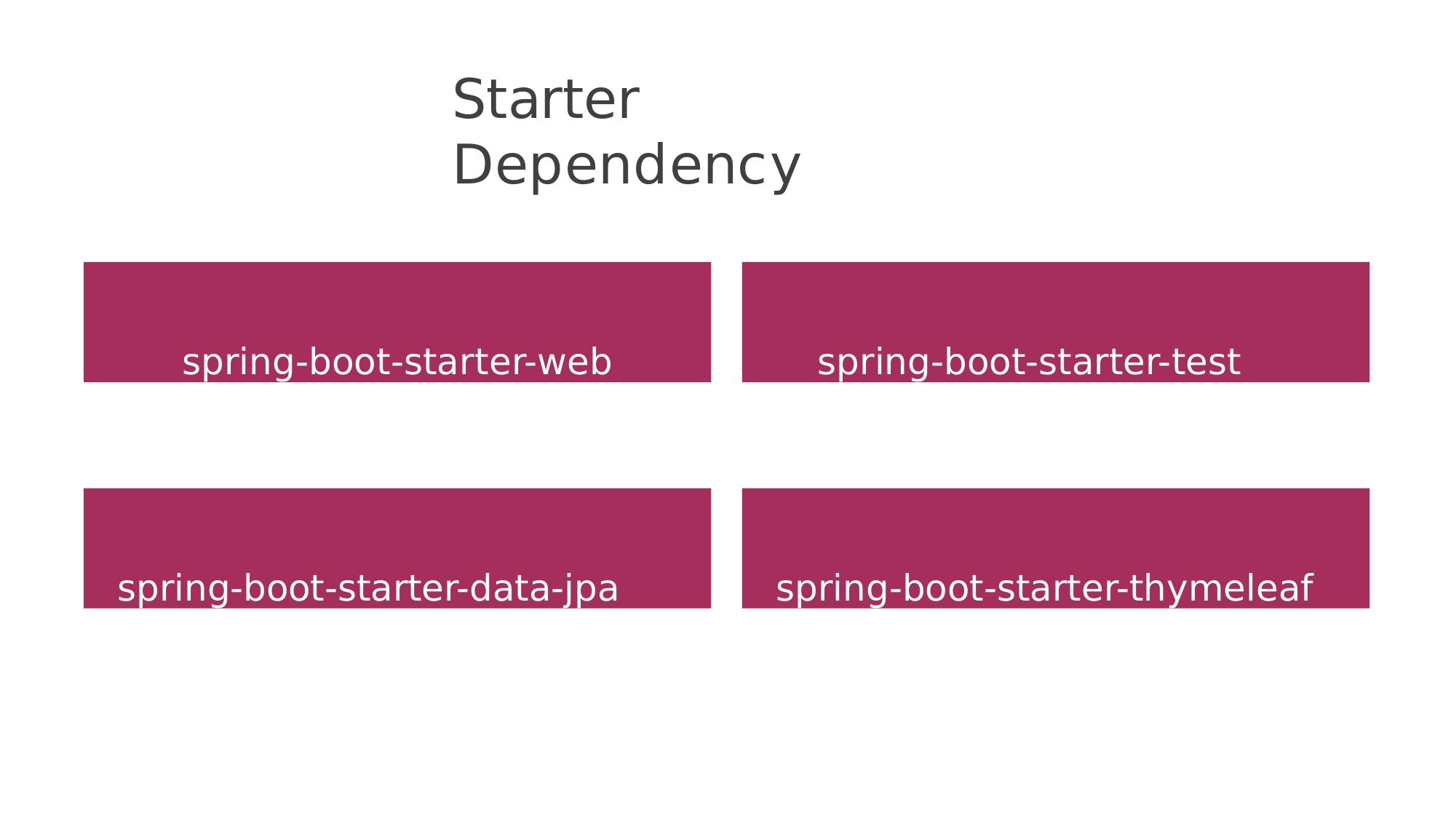

# Starter Dependency

spring-boot-starter-web

spring-boot-starter-test

spring-boot-starter-data-jpa

spring-boot-starter-thymeleaf
15